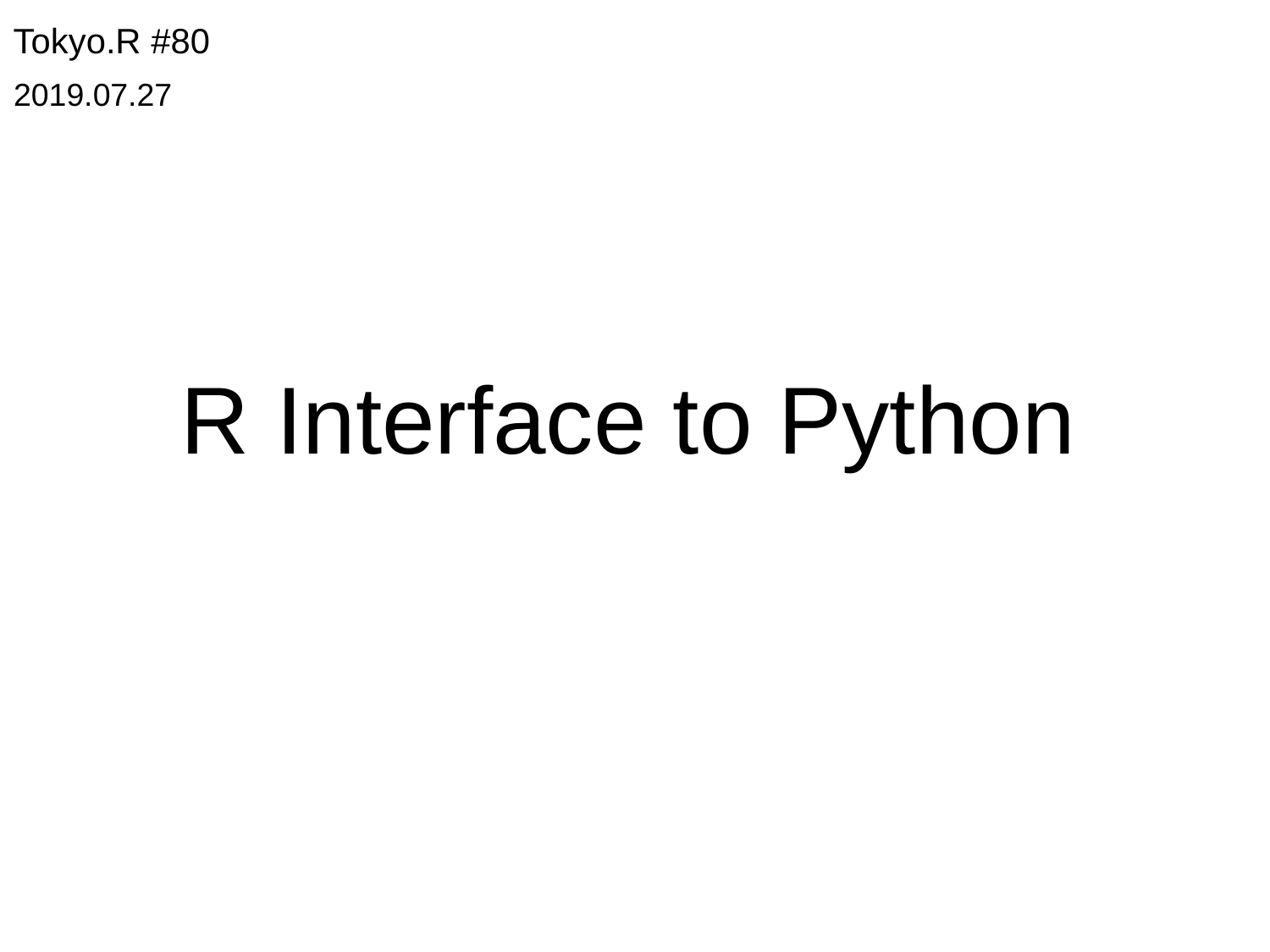

Tokyo.R #80
2019.07.27
R Interface to Python